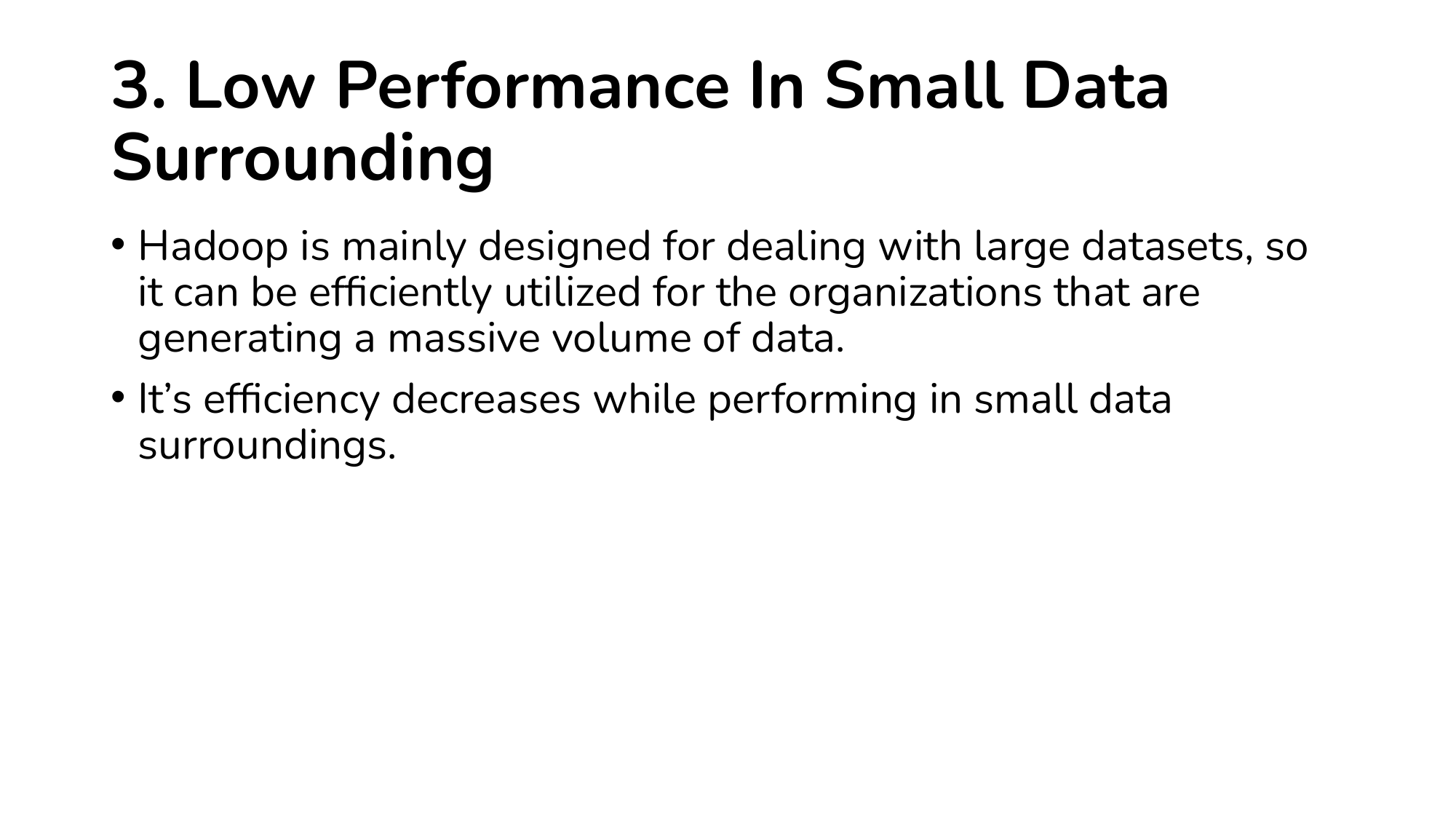

# 3. Low Performance In Small Data Surrounding
Hadoop is mainly designed for dealing with large datasets, so it can be efficiently utilized for the organizations that are generating a massive volume of data.
It’s efficiency decreases while performing in small data surroundings.